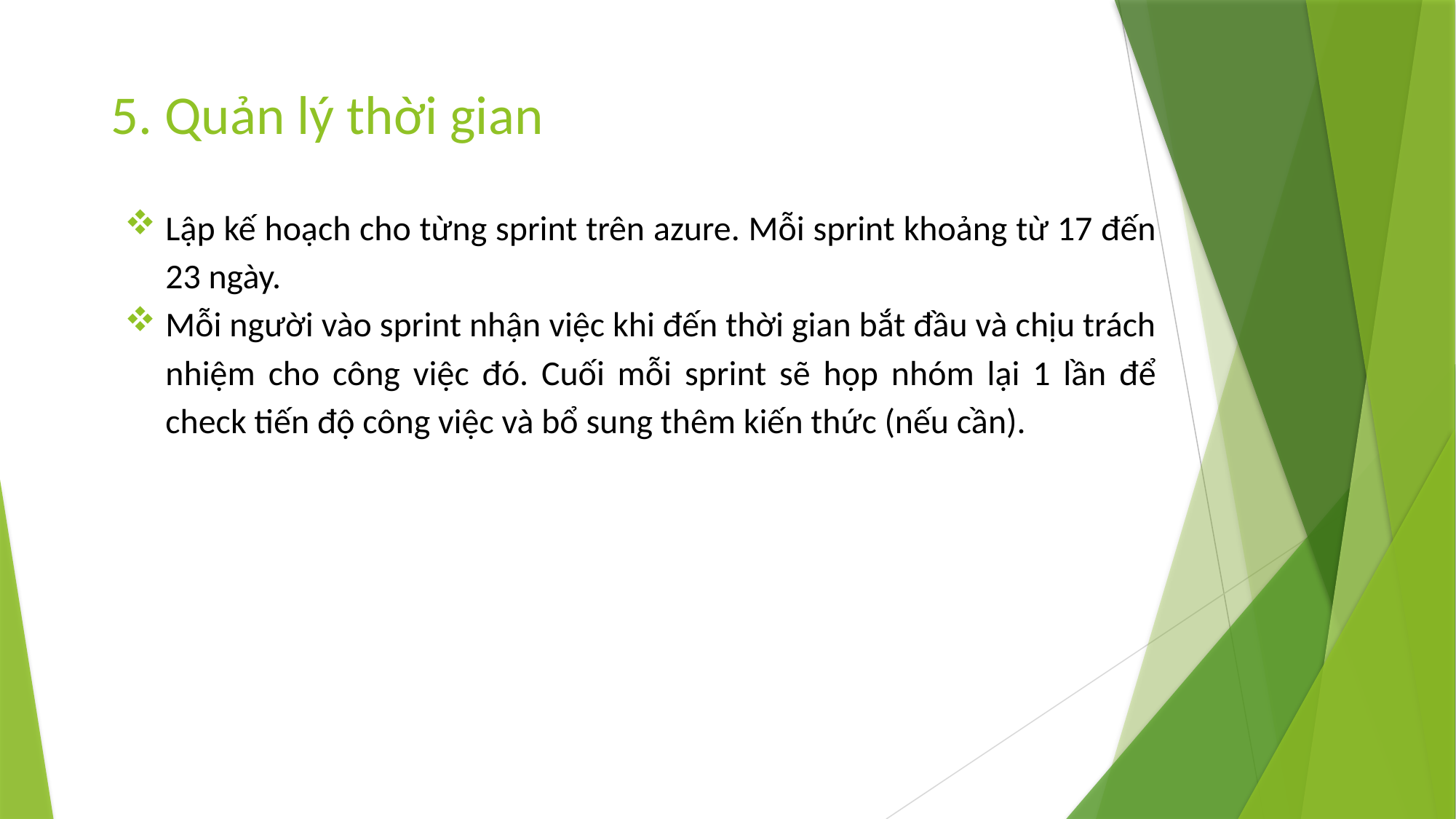

# 5. Quản lý thời gian
Lập kế hoạch cho từng sprint trên azure. Mỗi sprint khoảng từ 17 đến 23 ngày.
Mỗi người vào sprint nhận việc khi đến thời gian bắt đầu và chịu trách nhiệm cho công việc đó. Cuối mỗi sprint sẽ họp nhóm lại 1 lần để check tiến độ công việc và bổ sung thêm kiến thức (nếu cần).